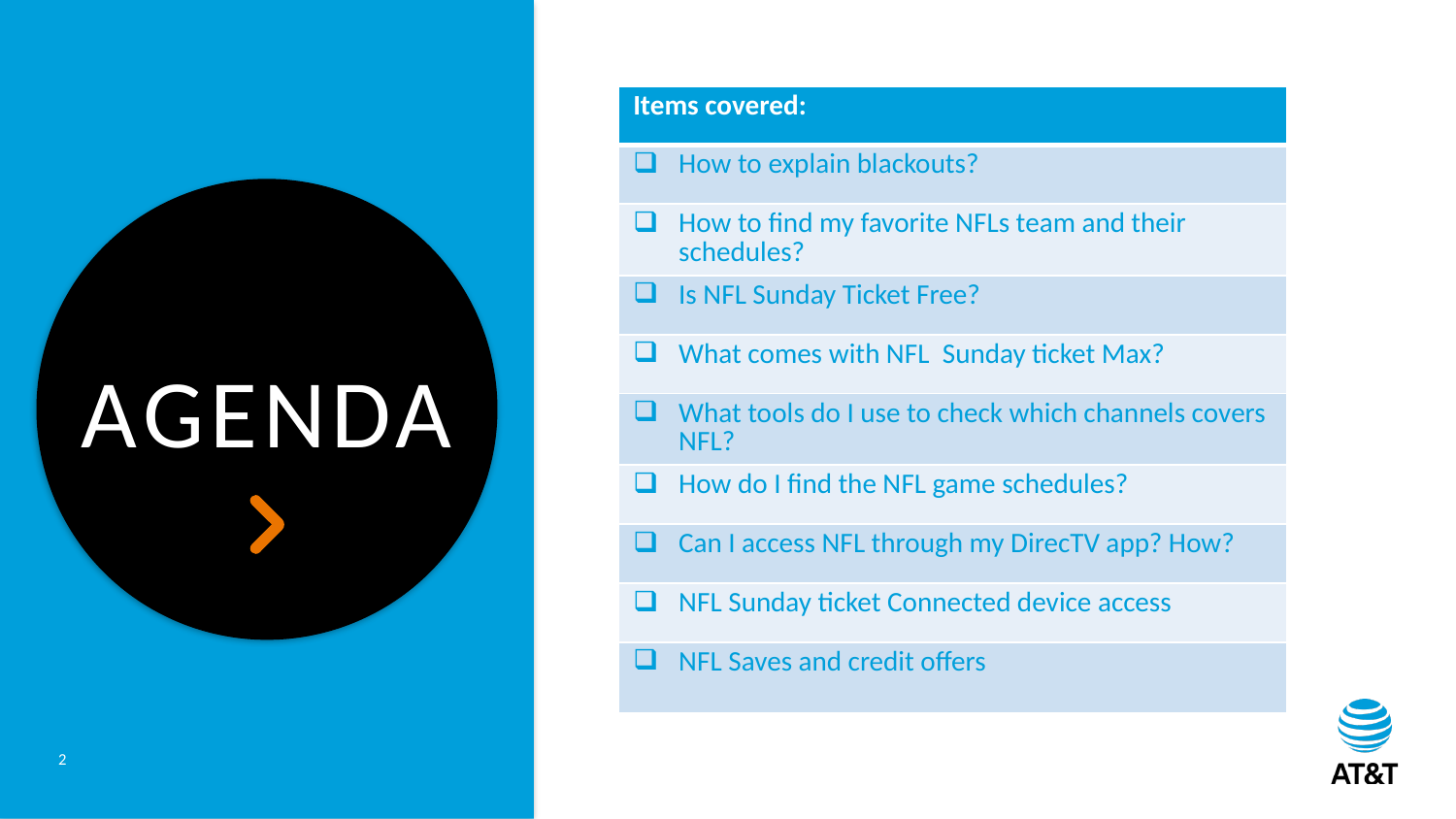

| Items covered: |
| --- |
| How to explain blackouts? |
| How to find my favorite NFLs team and their schedules? |
| Is NFL Sunday Ticket Free? |
| What comes with NFL  Sunday ticket Max? |
| What tools do I use to check which channels covers NFL? |
| How do I find the NFL game schedules? |
| Can I access NFL through my DirecTV app? How? |
| NFL Sunday ticket Connected device access |
| NFL Saves and credit offers |
2